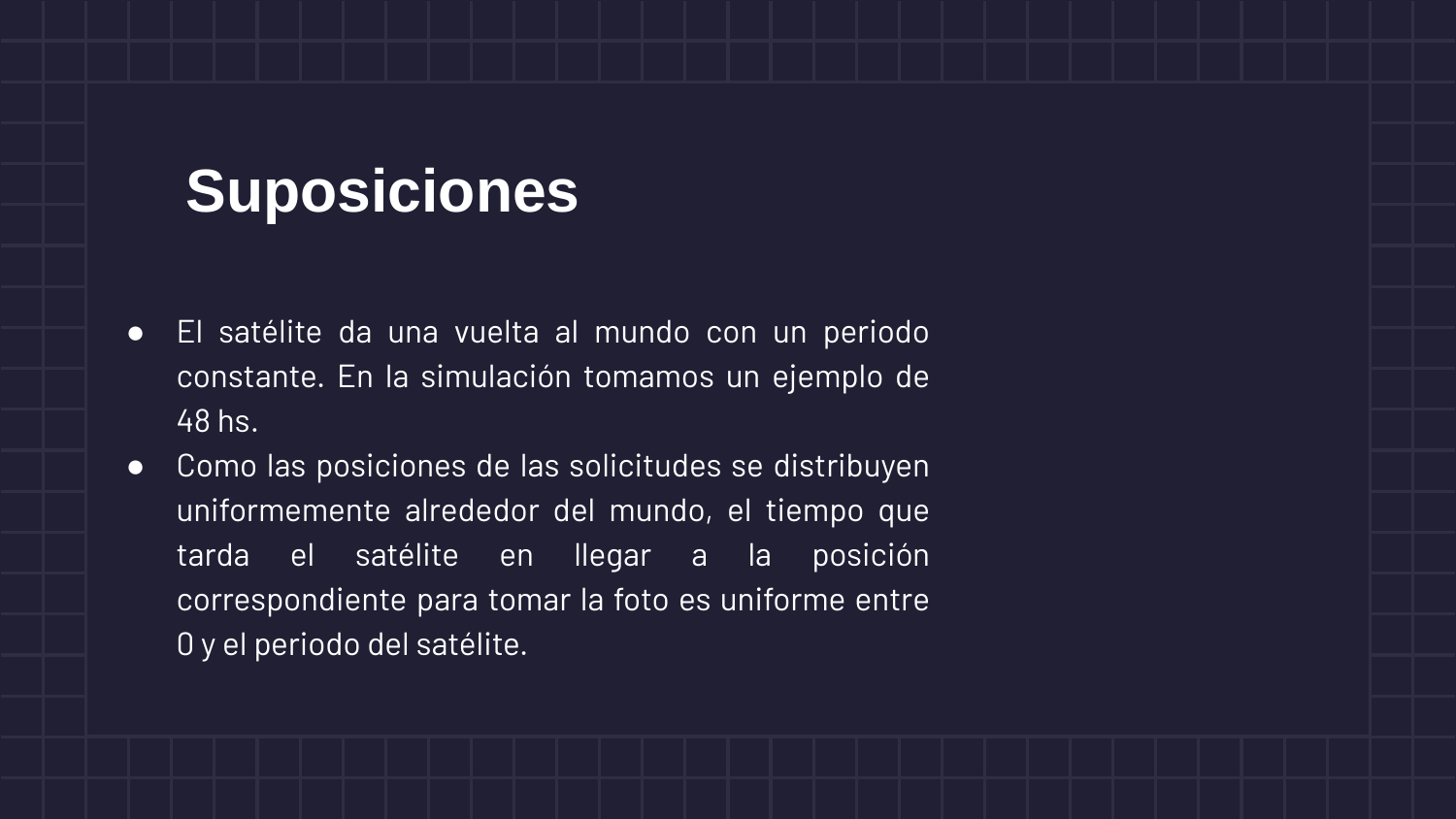

# Suposiciones
El satélite da una vuelta al mundo con un periodo constante. En la simulación tomamos un ejemplo de 48 hs.
Como las posiciones de las solicitudes se distribuyen uniformemente alrededor del mundo, el tiempo que tarda el satélite en llegar a la posición correspondiente para tomar la foto es uniforme entre 0 y el periodo del satélite.